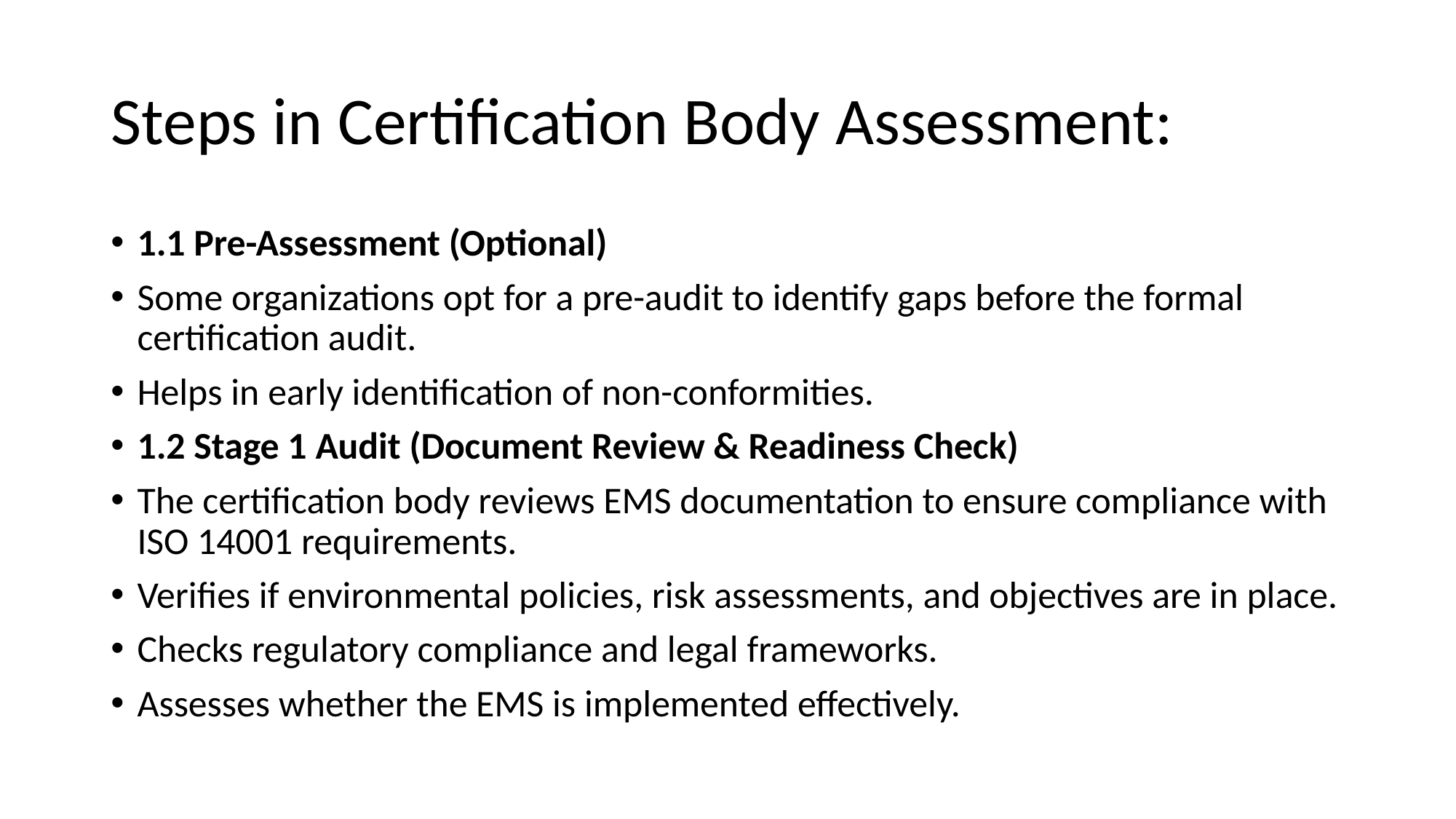

# Steps in Certification Body Assessment:
1.1 Pre-Assessment (Optional)
Some organizations opt for a pre-audit to identify gaps before the formal certification audit.
Helps in early identification of non-conformities.
1.2 Stage 1 Audit (Document Review & Readiness Check)
The certification body reviews EMS documentation to ensure compliance with ISO 14001 requirements.
Verifies if environmental policies, risk assessments, and objectives are in place.
Checks regulatory compliance and legal frameworks.
Assesses whether the EMS is implemented effectively.